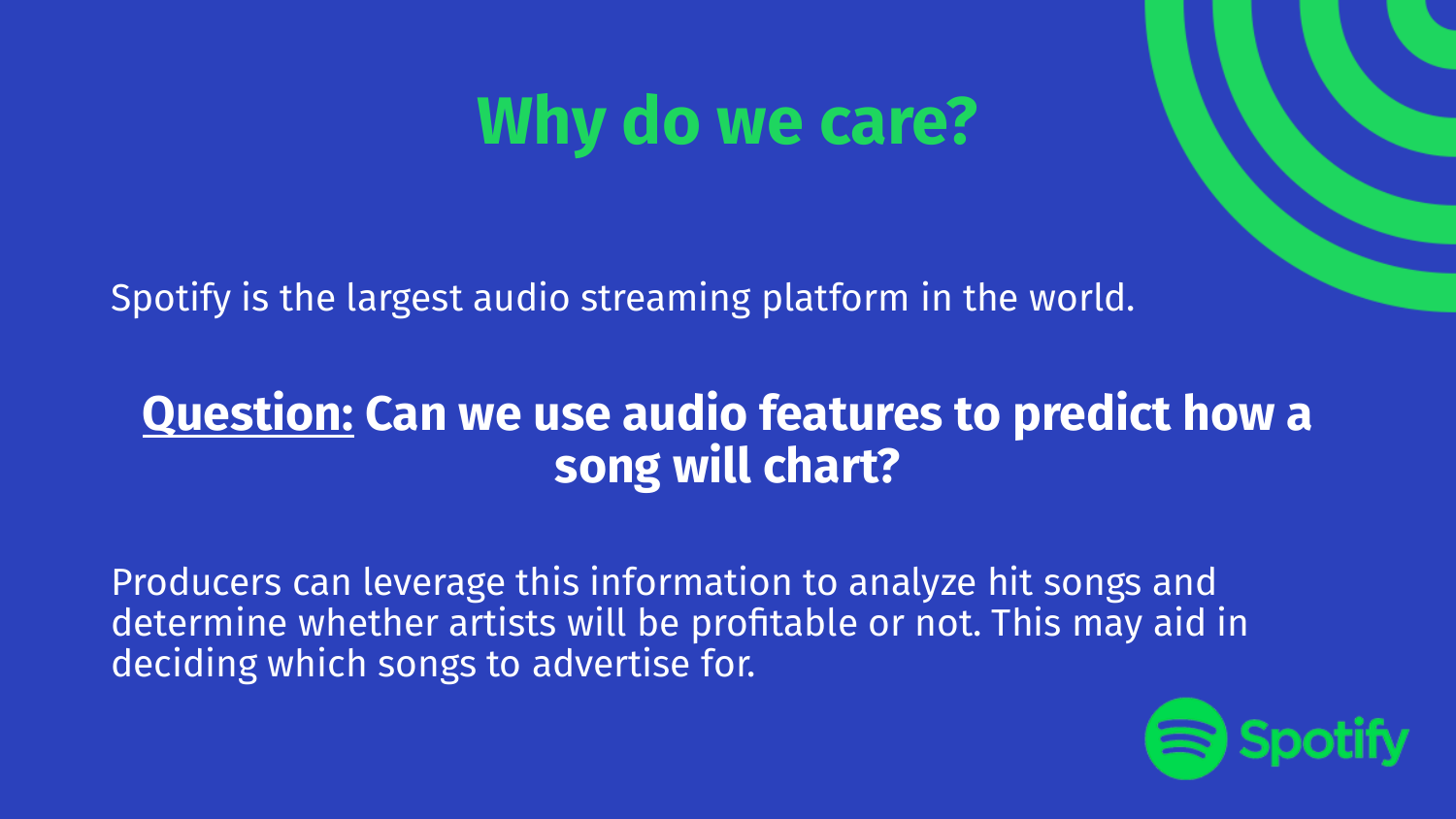

# Why do we care?

Spotify is the largest audio streaming platform in the world.

Question: Can we use audio features to predict how a song will chart?

Producers can leverage this information to analyze hit songs and determine whether artists will be profitable or not. This may aid in deciding which songs to advertise for.